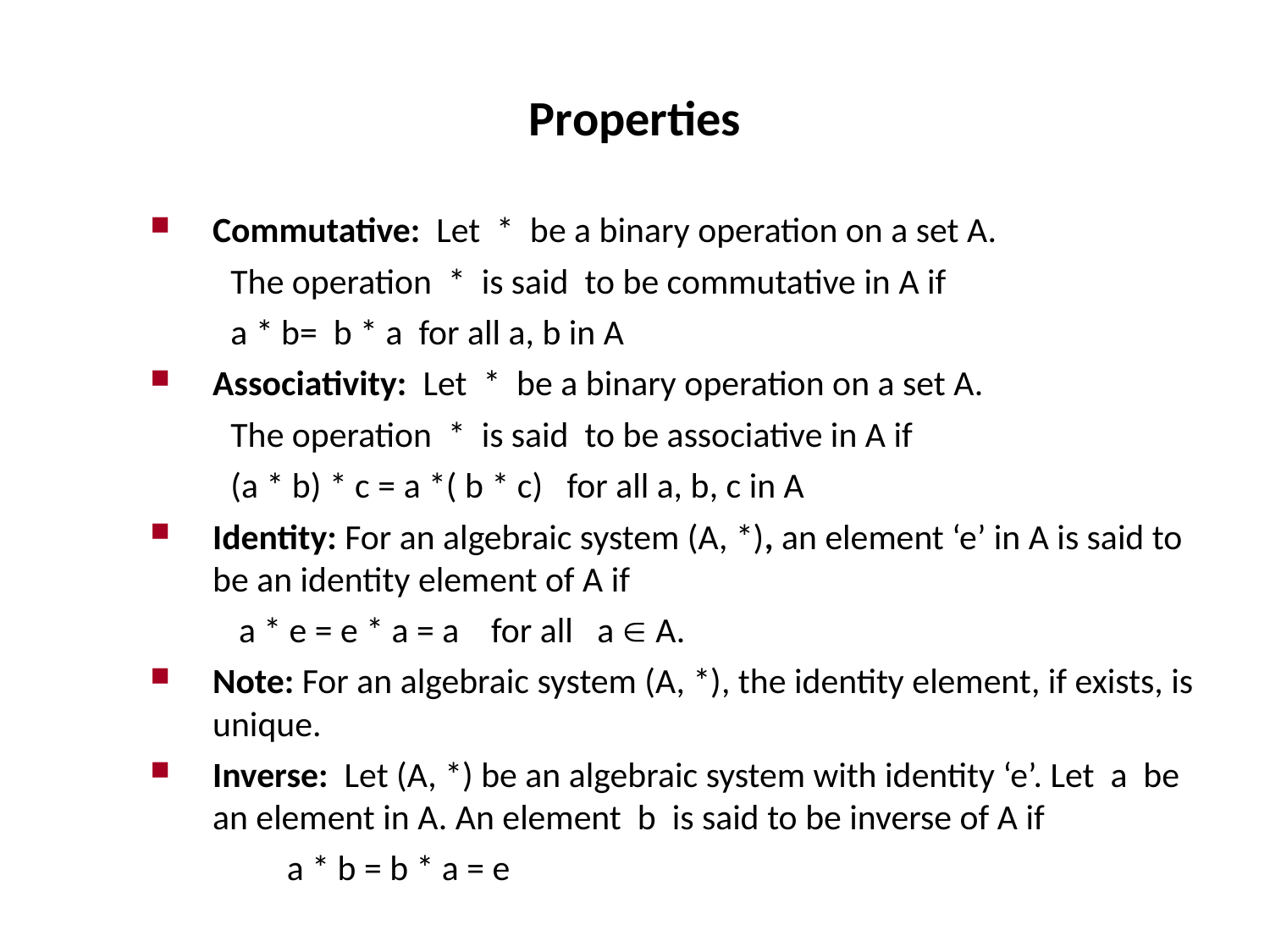

# Properties
Commutative:  Let  *  be a binary operation on a set A.
          The operation  *  is said  to be commutative in A if
          a * b=  b * a  for all a, b in A
Associativity:  Let  *  be a binary operation on a set A.
          The operation  *  is said  to be associative in A if
          (a * b) * c = a *( b * c)   for all a, b, c in A
Identity: For an algebraic system (A, *), an element ‘e’ in A is said to be an identity element of A if
           a * e = e * a = a    for all   a ∈ A.
Note: For an algebraic system (A, *), the identity element, if exists, is unique.
Inverse:  Let (A, *) be an algebraic system with identity ‘e’. Let  a  be an element in A. An element  b  is said to be inverse of A if
                 a * b = b * a = e